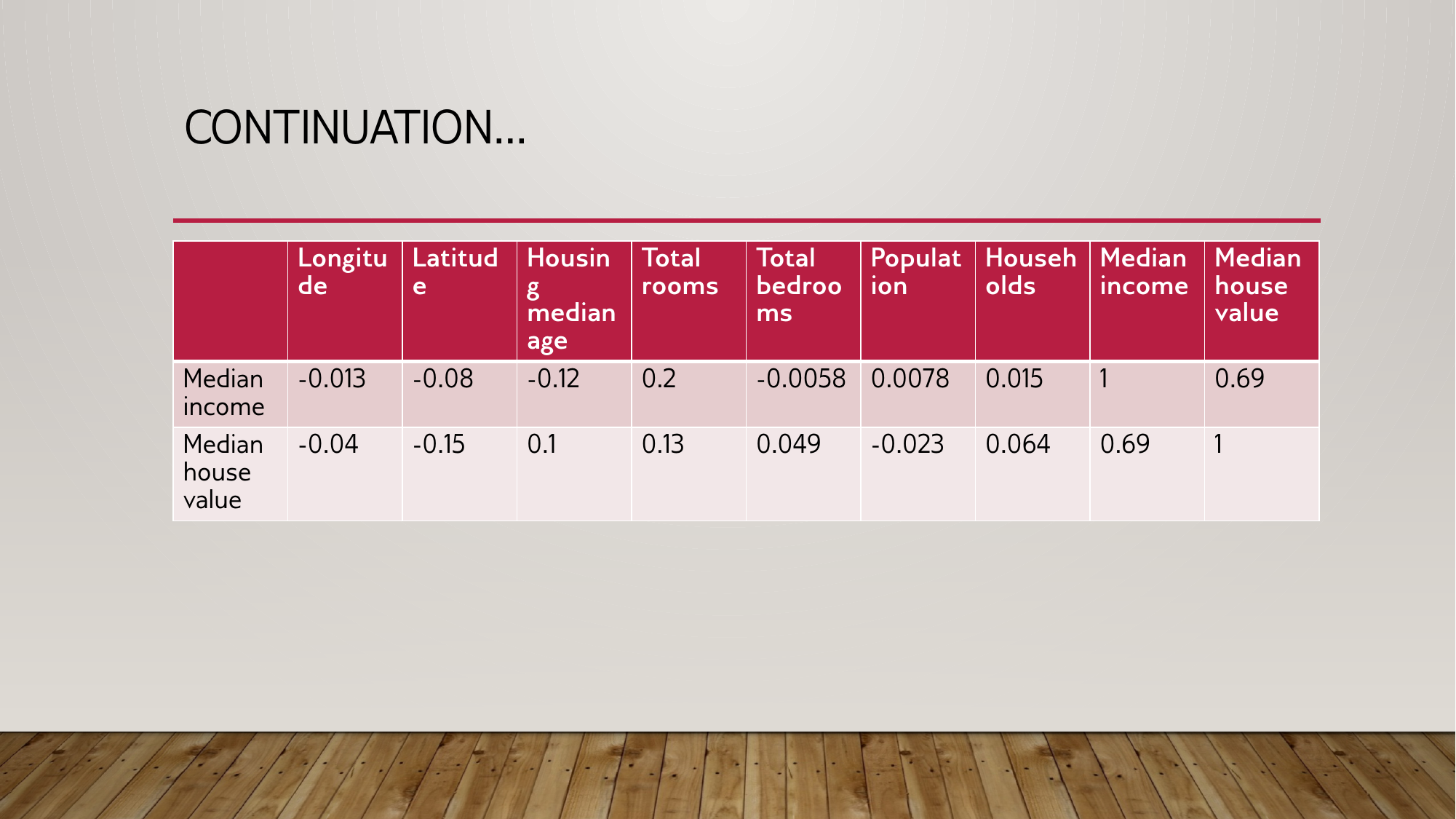

# Continuation…
|  | Longitude | Latitude | Housing median age | Total rooms | Total bedrooms | Population | Households | Median income | Median house value |
| --- | --- | --- | --- | --- | --- | --- | --- | --- | --- |
| Median income | -0.013 | -0.08 | -0.12 | 0.2 | -0.0058 | 0.0078 | 0.015 | 1 | 0.69 |
| Median house value | -0.04 | -0.15 | 0.1 | 0.13 | 0.049 | -0.023 | 0.064 | 0.69 | 1 |